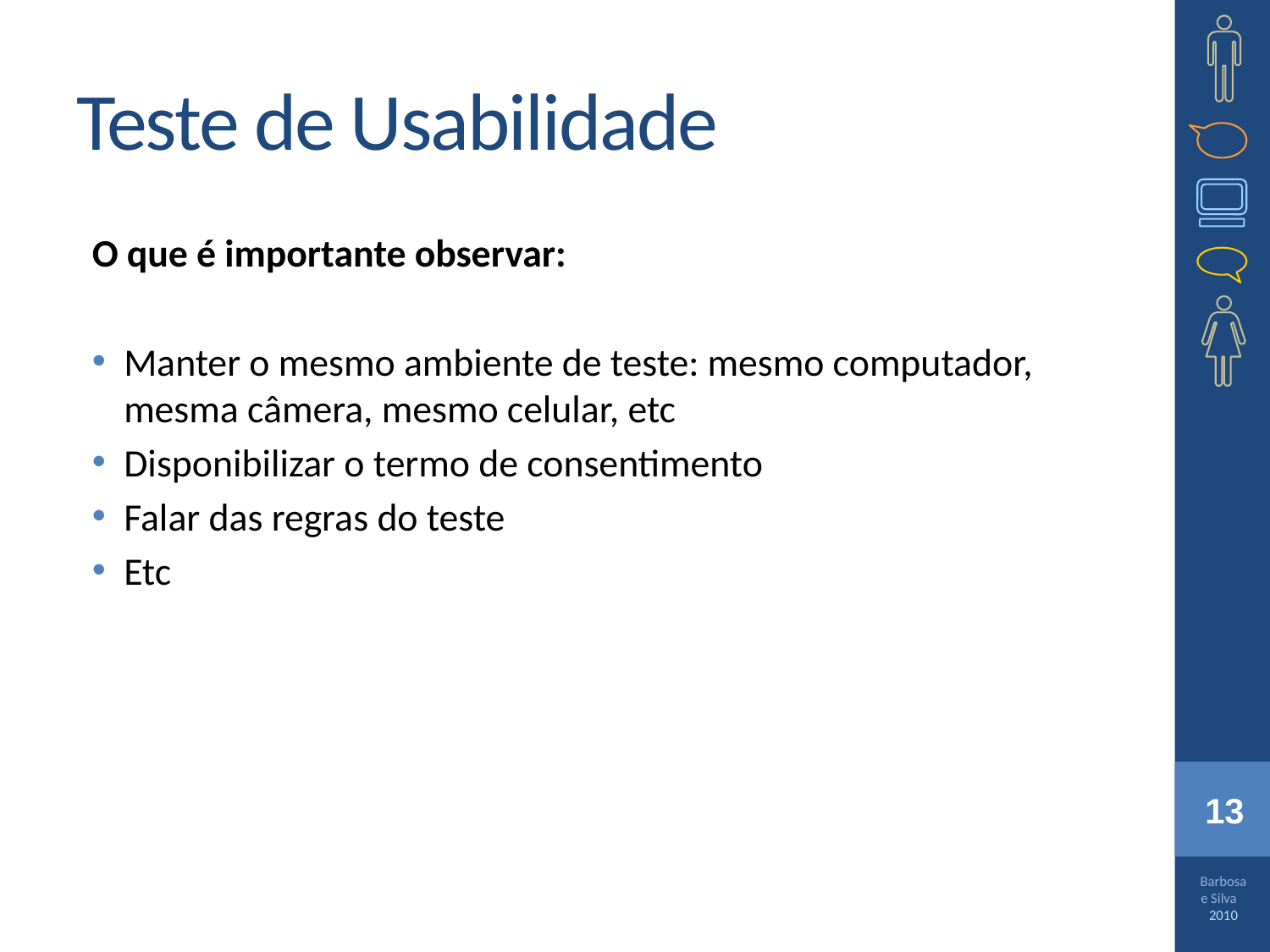

# Teste de Usabilidade
O que é importante observar:

Manter o mesmo ambiente de teste: mesmo computador, mesma câmera, mesmo celular, etc
Disponibilizar o termo de consentimento
Falar das regras do teste
Etc